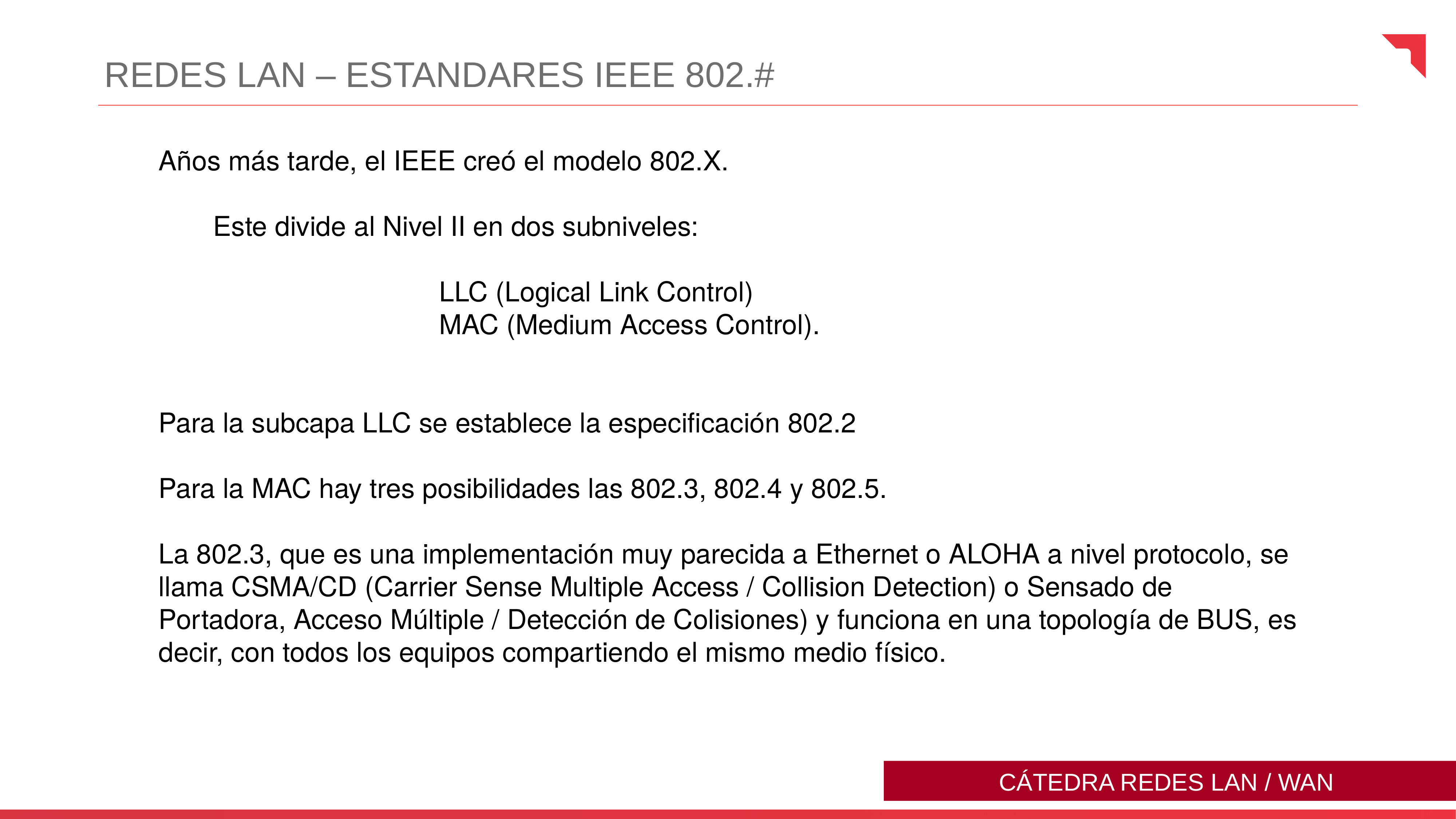

REDES LAN – ESTANDARES IEEE 802.#

Años más tarde, el IEEE creó el modelo 802.X.

	Este divide al Nivel II en dos subniveles:

					 LLC (Logical Link Control)
					 MAC (Medium Access Control).

Para la subcapa LLC se establece la especificación 802.2

Para la MAC hay tres posibilidades las 802.3, 802.4 y 802.5.

La 802.3, que es una implementación muy parecida a Ethernet o ALOHA a nivel protocolo, se llama CSMA/CD (Carrier Sense Multiple Access / Collision Detection) o Sensado de Portadora, Acceso Múltiple / Detección de Colisiones) y funciona en una topología de BUS, es decir, con todos los equipos compartiendo el mismo medio físico.